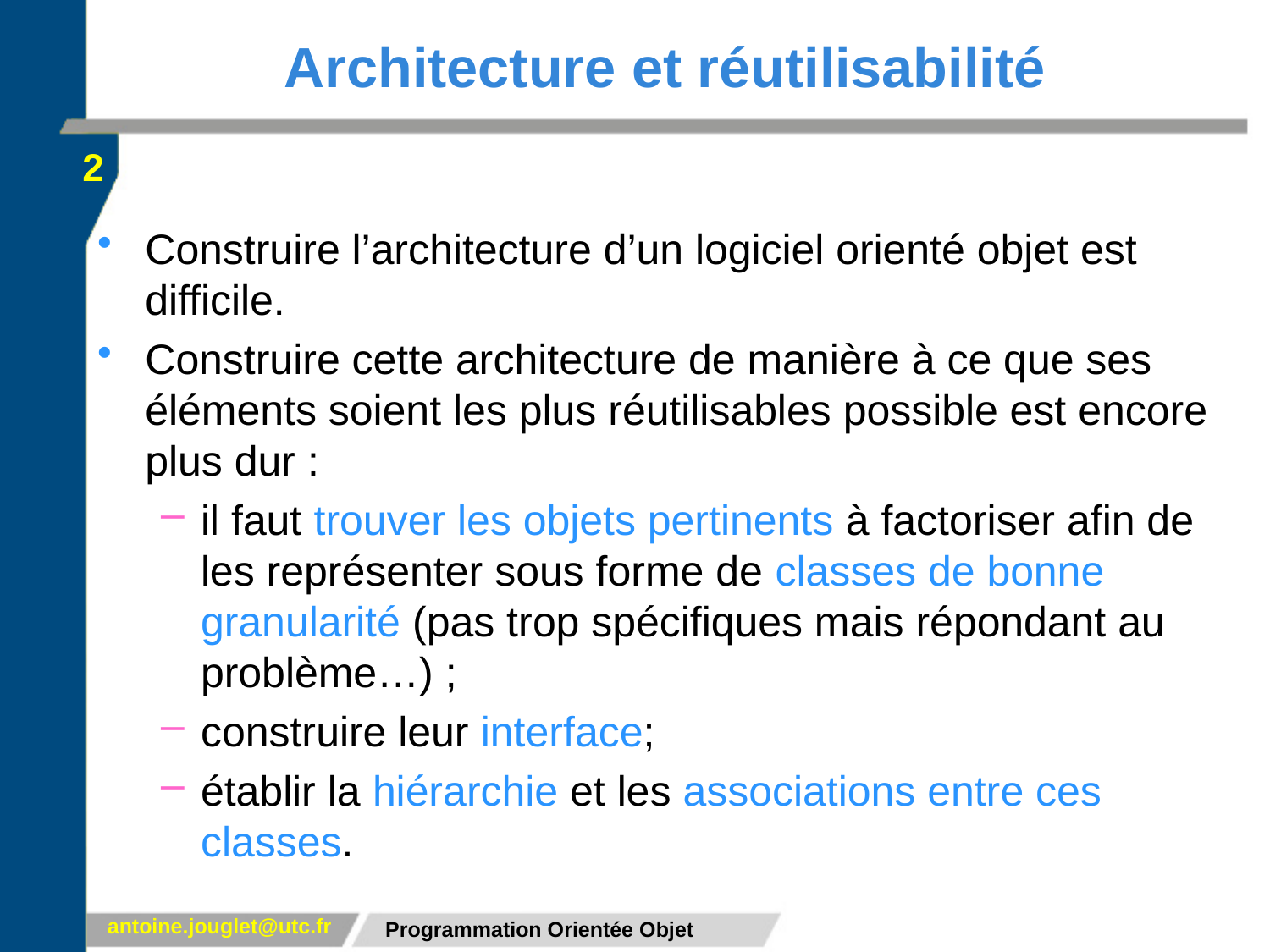

# Architecture et réutilisabilité
2
Construire l’architecture d’un logiciel orienté objet est difficile.
Construire cette architecture de manière à ce que ses éléments soient les plus réutilisables possible est encore plus dur :
il faut trouver les objets pertinents à factoriser afin de les représenter sous forme de classes de bonne granularité (pas trop spécifiques mais répondant au problème…) ;
construire leur interface;
établir la hiérarchie et les associations entre ces classes.